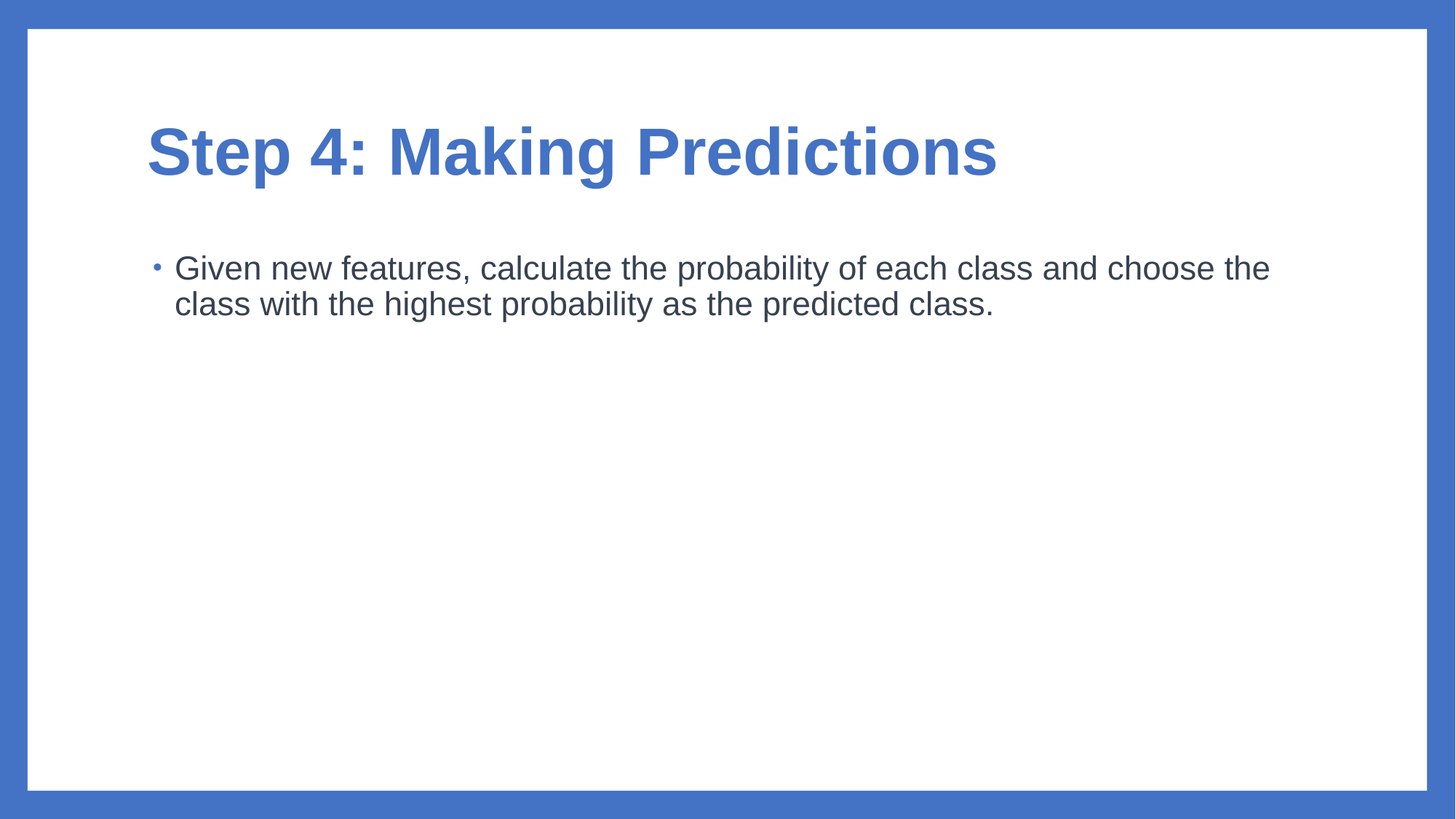

# Step 4: Making Predictions
Given new features, calculate the probability of each class and choose the class with the highest probability as the predicted class.